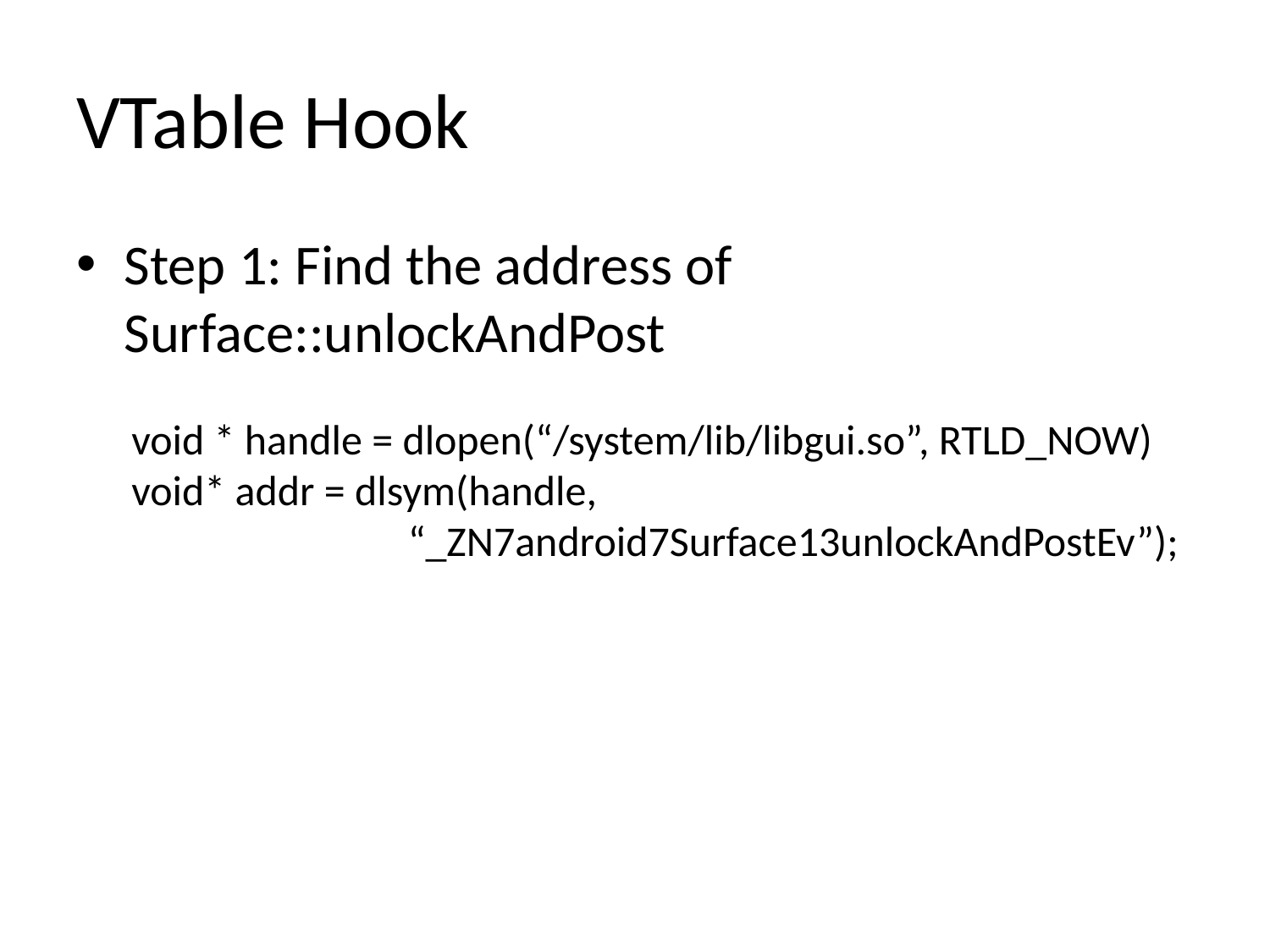

# VTable Hook
Step 1: Find the address of Surface::unlockAndPost
void * handle = dlopen(“/system/lib/libgui.so”, RTLD_NOW)
void* addr = dlsym(handle,
                             “_ZN7android7Surface13unlockAndPostEv”);